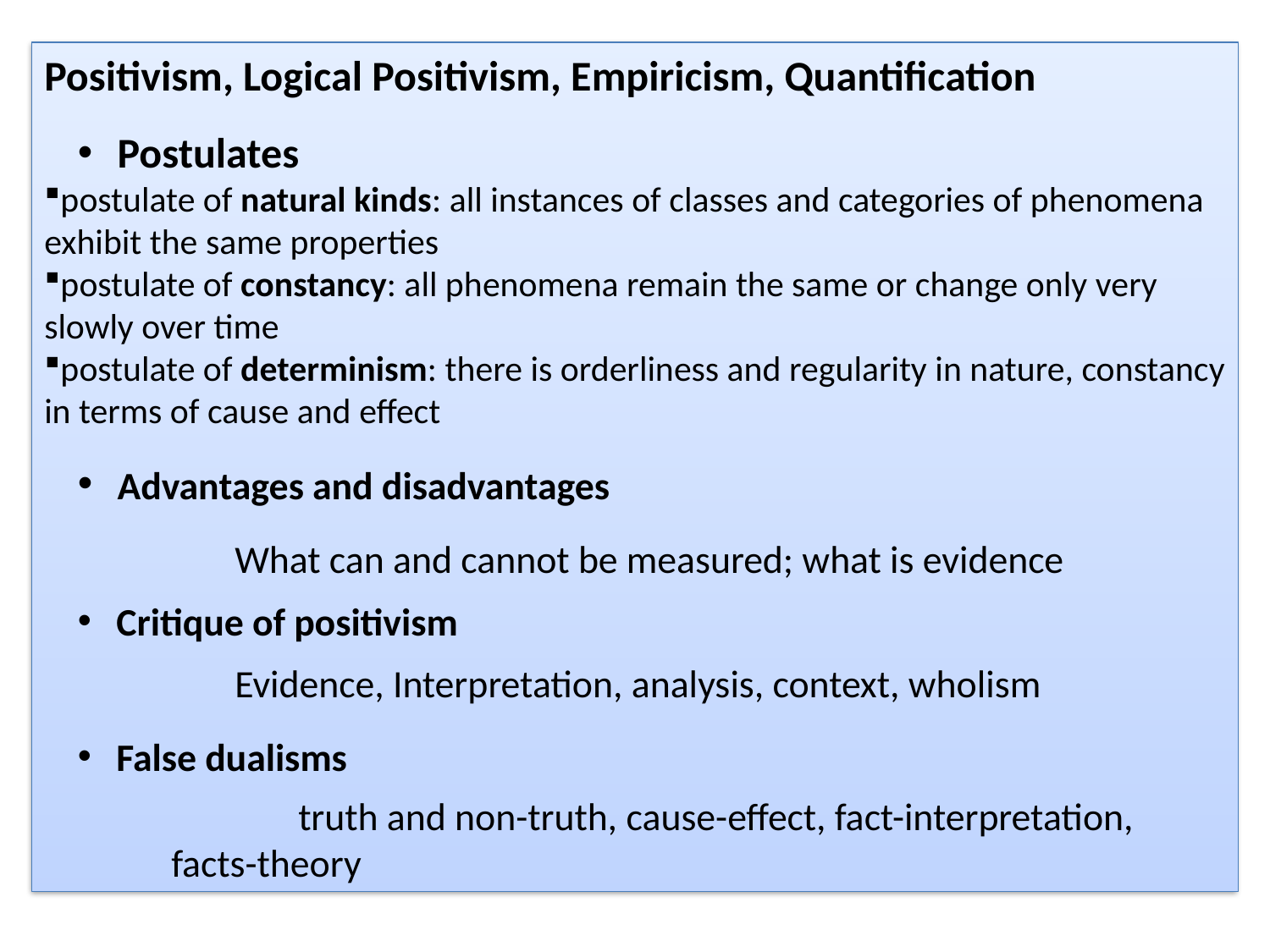

Positivism, Logical Positivism, Empiricism, Quantification
 Postulates
postulate of natural kinds: all instances of classes and categories of phenomena exhibit the same properties
postulate of constancy: all phenomena remain the same or change only very slowly over time
postulate of determinism: there is orderliness and regularity in nature, constancy in terms of cause and effect
 Advantages and disadvantages
What can and cannot be measured; what is evidence
 Critique of positivism
Evidence, Interpretation, analysis, context, wholism
 False dualisms
	truth and non-truth, cause-effect, fact-interpretation, facts-theory